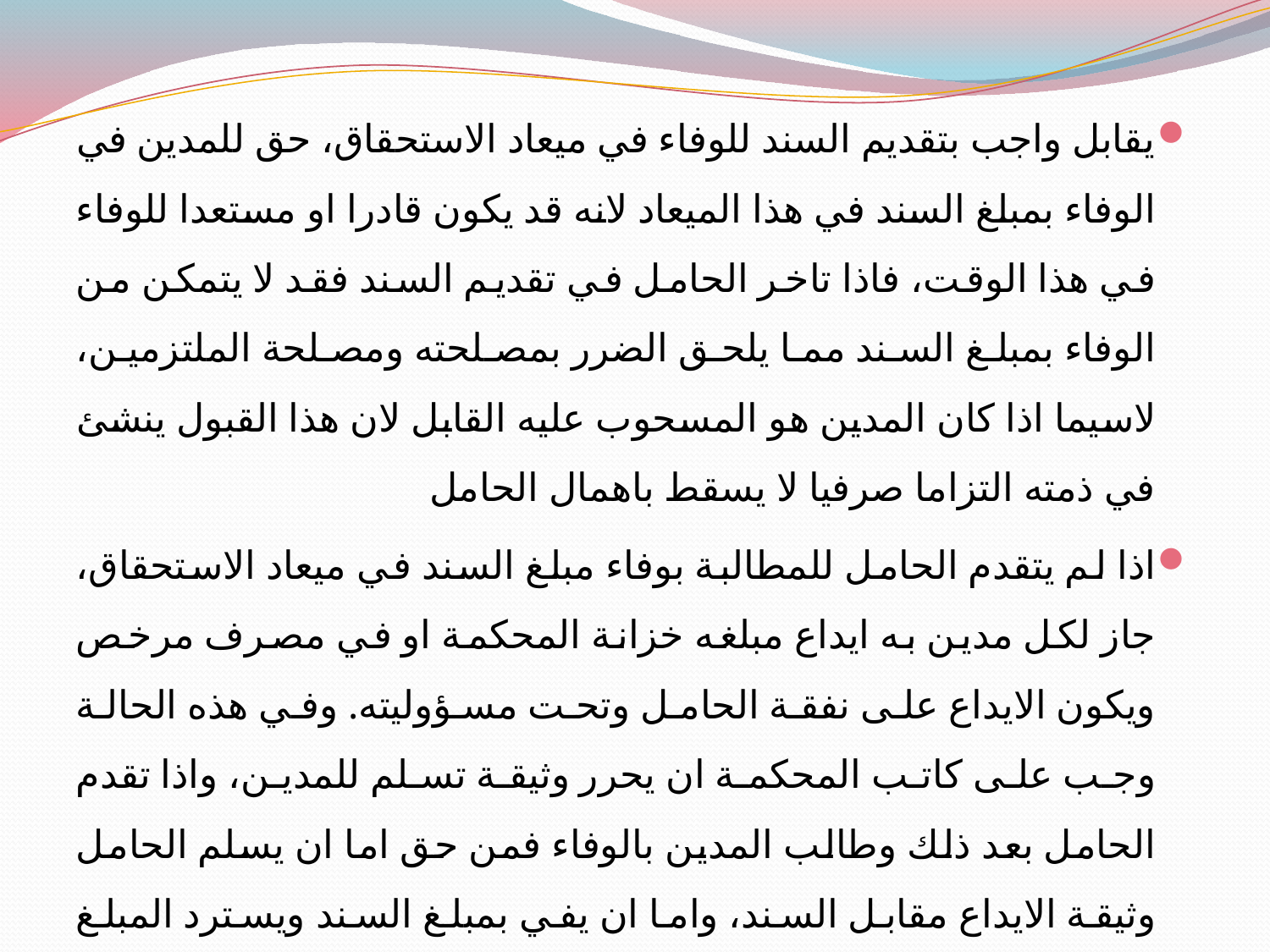

يقابل واجب بتقديم السند للوفاء في ميعاد الاستحقاق، حق للمدين في الوفاء بمبلغ السند في هذا الميعاد لانه قد يكون قادرا او مستعدا للوفاء في هذا الوقت، فاذا تاخر الحامل في تقديم السند فقد لا يتمكن من الوفاء بمبلغ السند مما يلحق الضرر بمصلحته ومصلحة الملتزمين، لاسيما اذا كان المدين هو المسحوب عليه القابل لان هذا القبول ينشئ في ذمته التزاما صرفيا لا يسقط باهمال الحامل
اذا لم يتقدم الحامل للمطالبة بوفاء مبلغ السند في ميعاد الاستحقاق، جاز لكل مدين به ايداع مبلغه خزانة المحكمة او في مصرف مرخص ويكون الايداع على نفقة الحامل وتحت مسؤوليته. وفي هذه الحالة وجب على كاتب المحكمة ان يحرر وثيقة تسلم للمدين، واذا تقدم الحامل بعد ذلك وطالب المدين بالوفاء فمن حق اما ان يسلم الحامل وثيقة الايداع مقابل السند، واما ان يفي بمبلغ السند ويسترد المبلغ الذي اودعه بمقتضى وثيقة الايداع